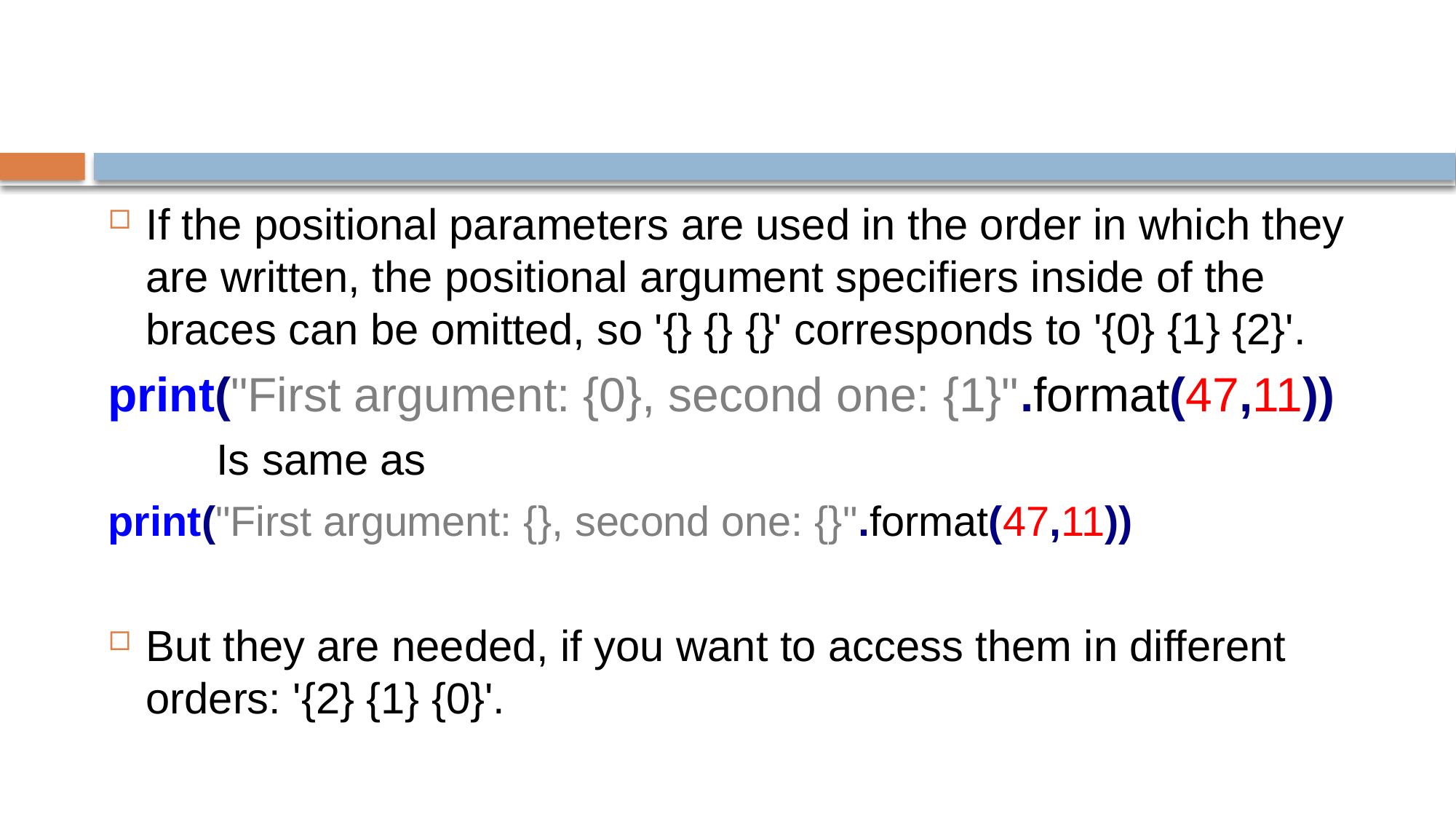

#
If the positional parameters are used in the order in which they are written, the positional argument specifiers inside of the braces can be omitted, so '{} {} {}' corresponds to '{0} {1} {2}'.
print("First argument: {0}, second one: {1}".format(47,11))
	Is same as
print("First argument: {}, second one: {}".format(47,11))

But they are needed, if you want to access them in different orders: '{2} {1} {0}'.